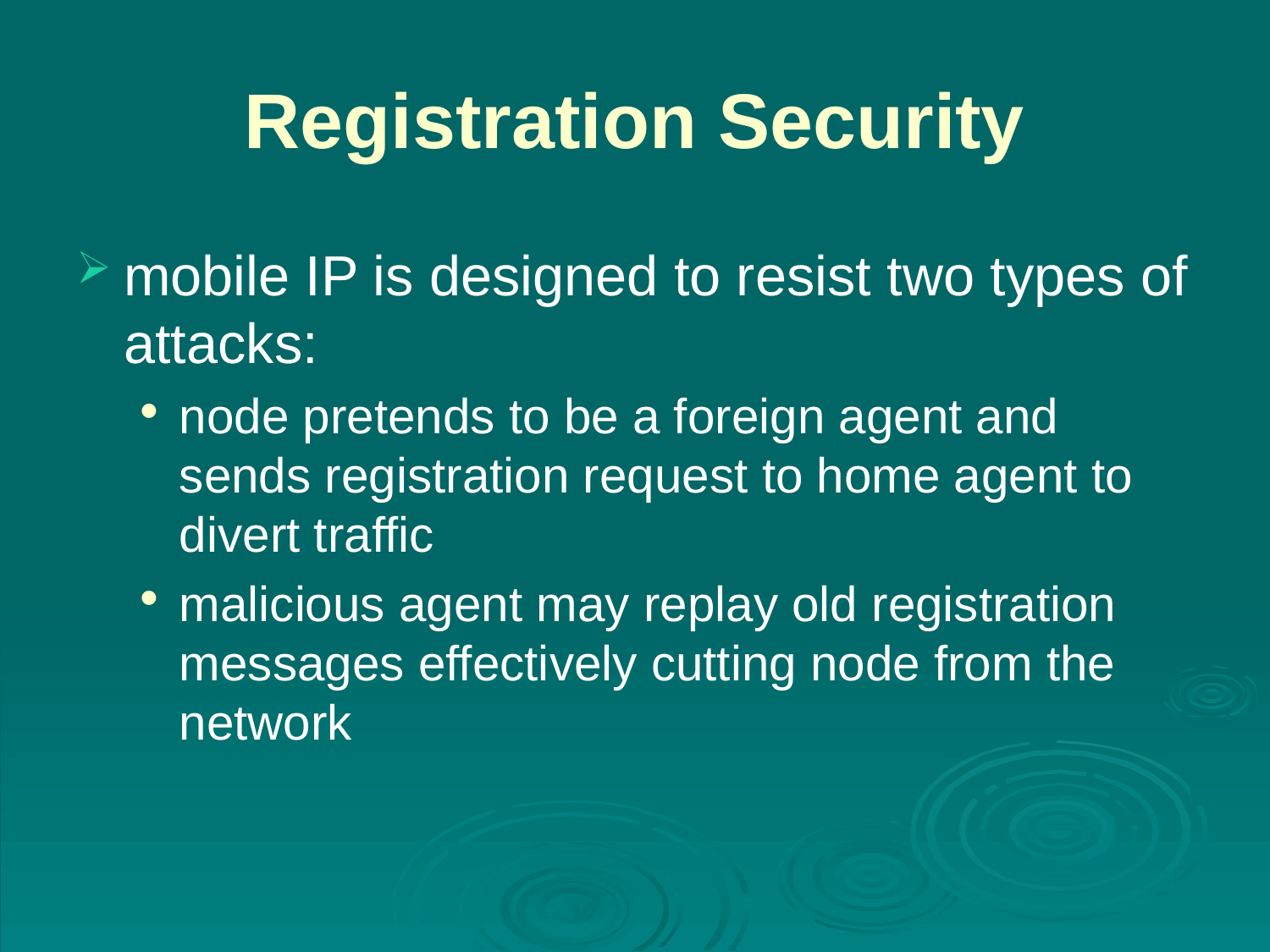

# Registration Security
mobile IP is designed to resist two types of attacks:
node pretends to be a foreign agent and sends registration request to home agent to divert traffic
malicious agent may replay old registration messages effectively cutting node from the network